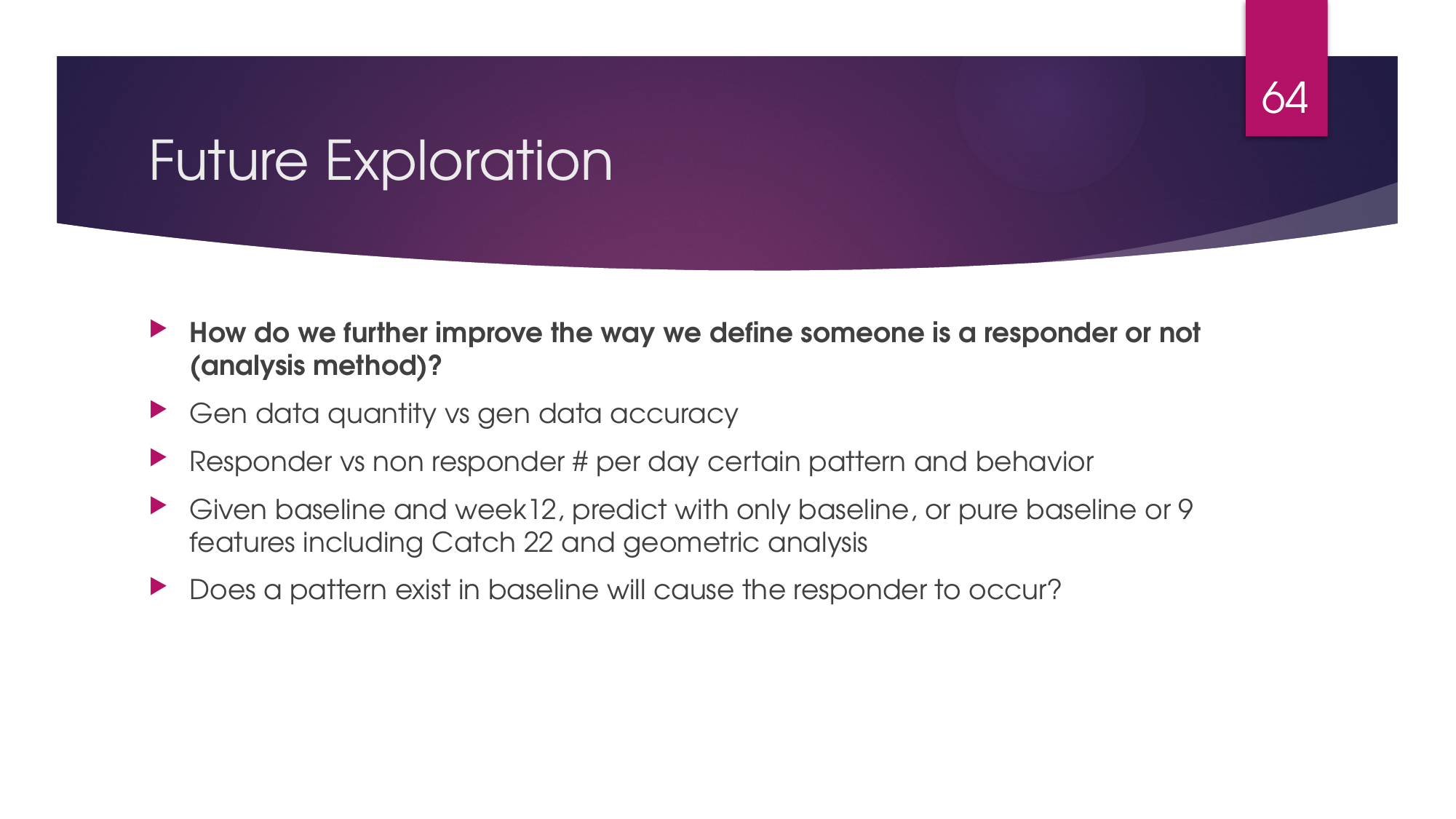

64
# Future Exploration
How do we further improve the way we define someone is a responder or not (analysis method)?
Gen data quantity vs gen data accuracy
Responder vs non responder # per day certain pattern and behavior
Given baseline and week12, predict with only baseline, or pure baseline or 9 features including Catch 22 and geometric analysis
Does a pattern exist in baseline will cause the responder to occur?